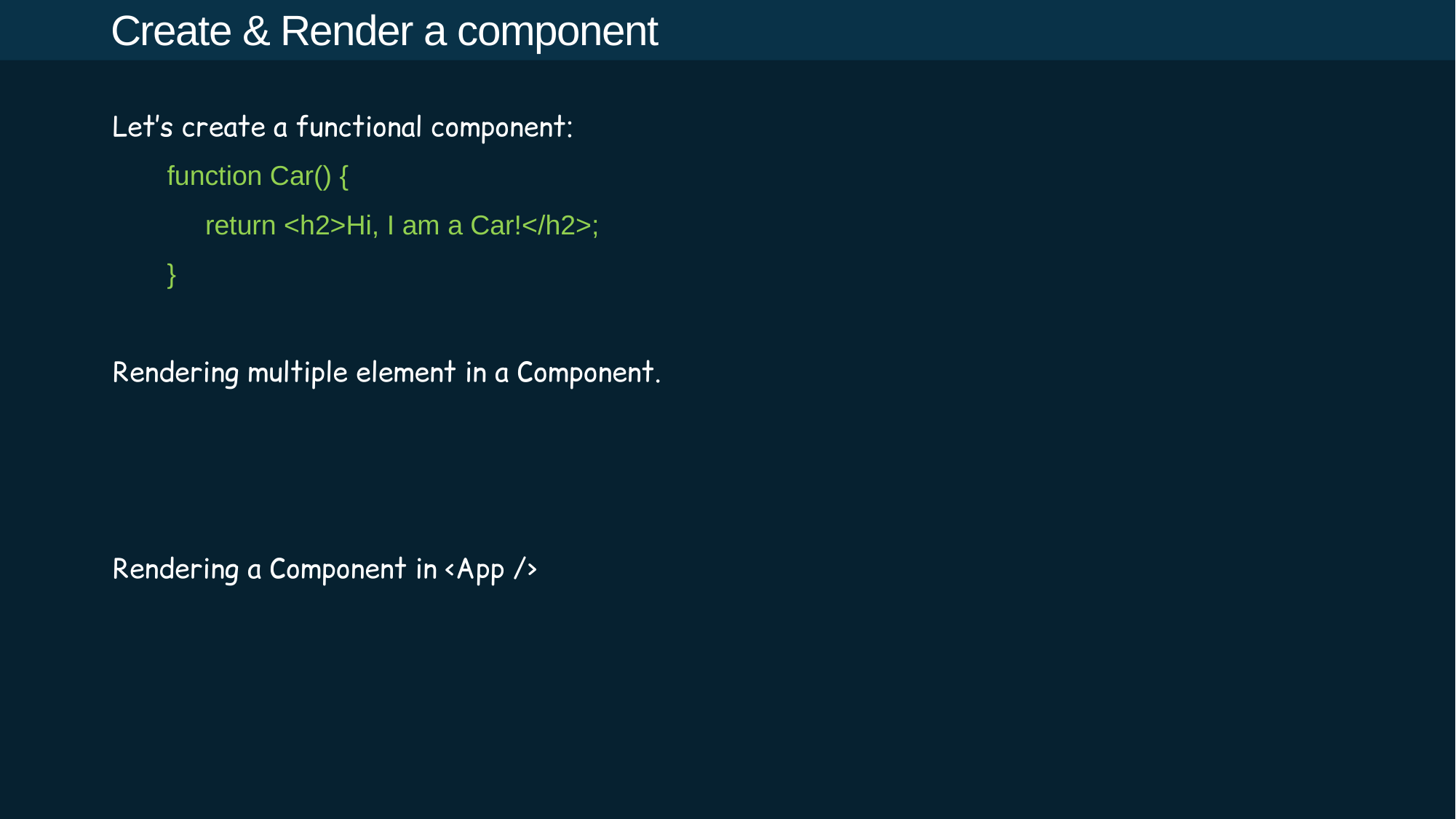

# Create & Render a component
Let’s create a functional component:
function Car() {
     return <h2>Hi, I am a Car!</h2>;
}

Rendering multiple element in a Component.

Rendering a Component in <App />